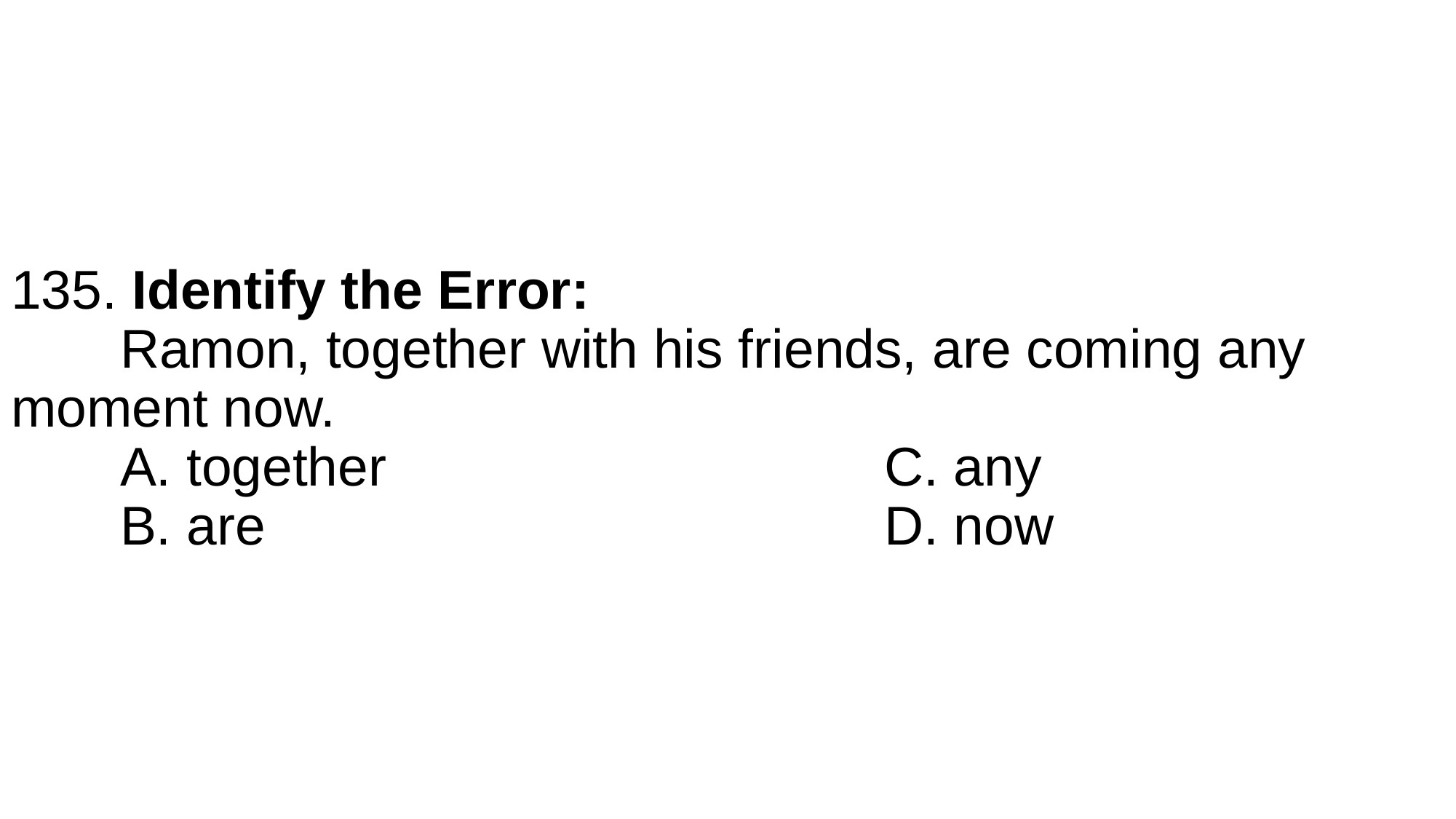

# 135. Identify the Error: Ramon, together with his friends, are coming any moment now. A. together					C. any B. are						D. now